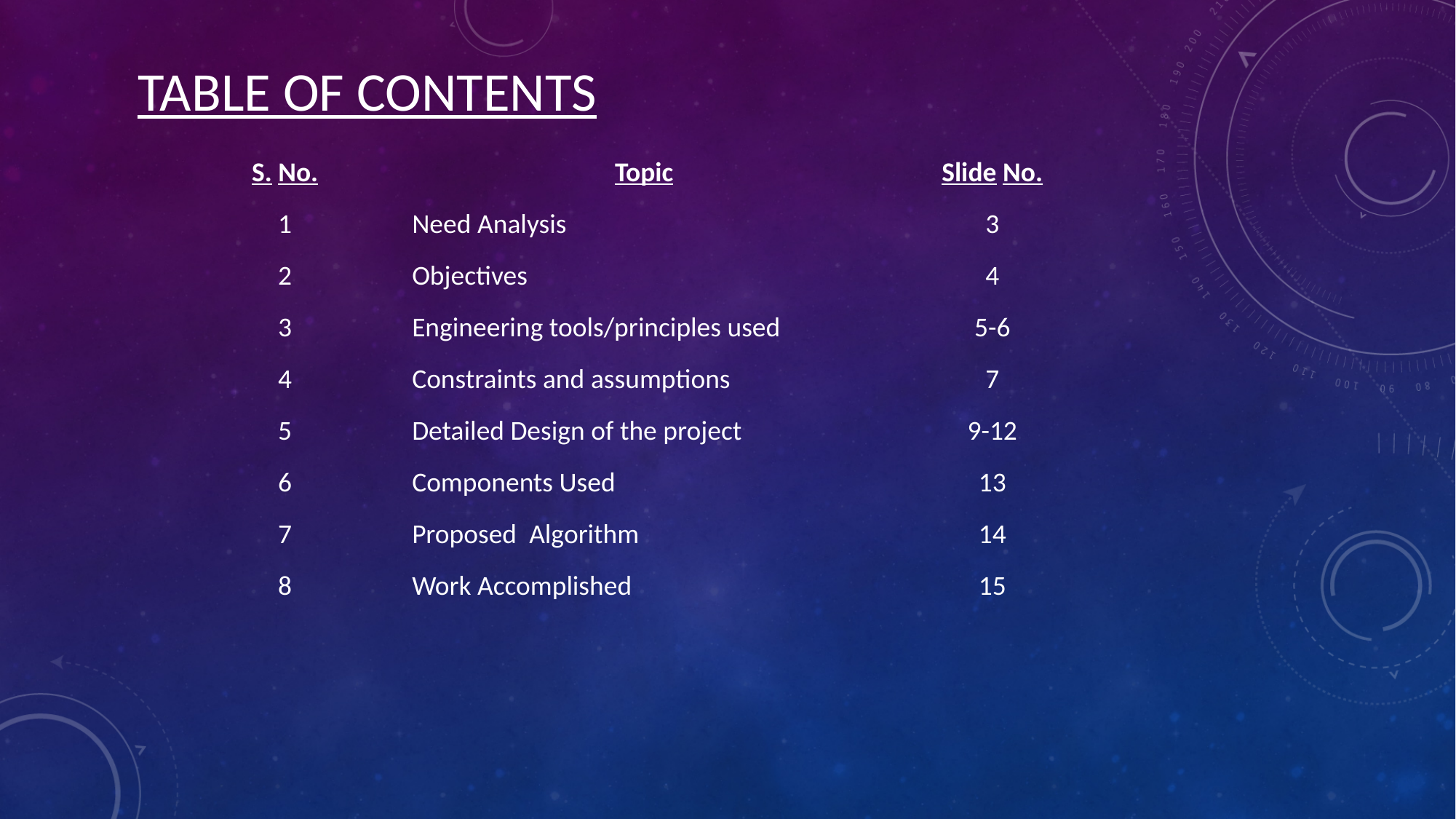

# Table of contents
| S. No. | Topic | Slide No. |
| --- | --- | --- |
| 1 | Need Analysis | 3 |
| 2 | Objectives | 4 |
| 3 | Engineering tools/principles used | 5-6 |
| 4 | Constraints and assumptions | 7 |
| 5 | Detailed Design of the project | 9-12 |
| 6 | Components Used | 13 |
| 7 | Proposed Algorithm | 14 |
| 8 | Work Accomplished | 15 |